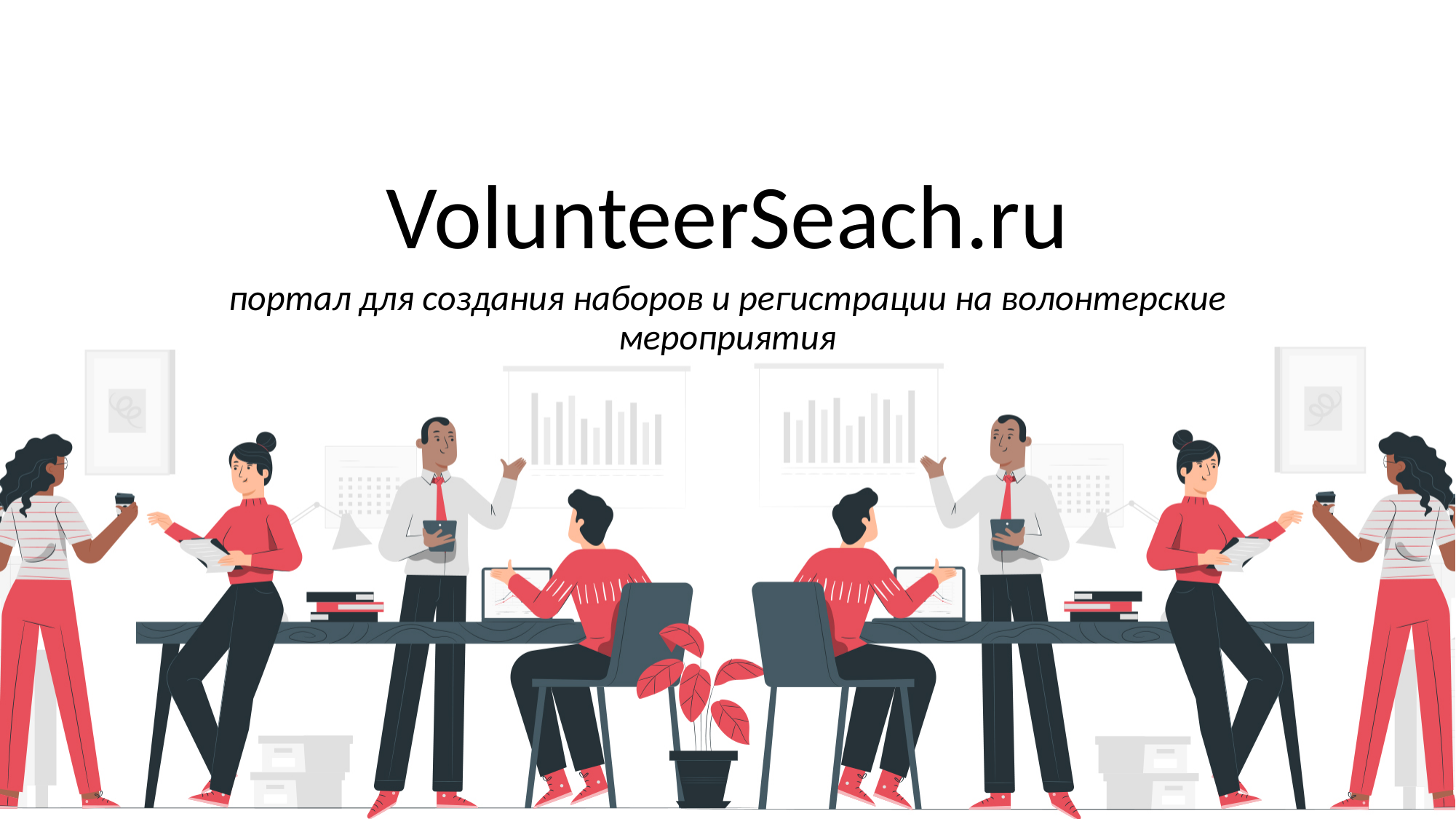

# VolunteerSeach.ru
портал для создания наборов и регистрации на волонтерские мероприятия